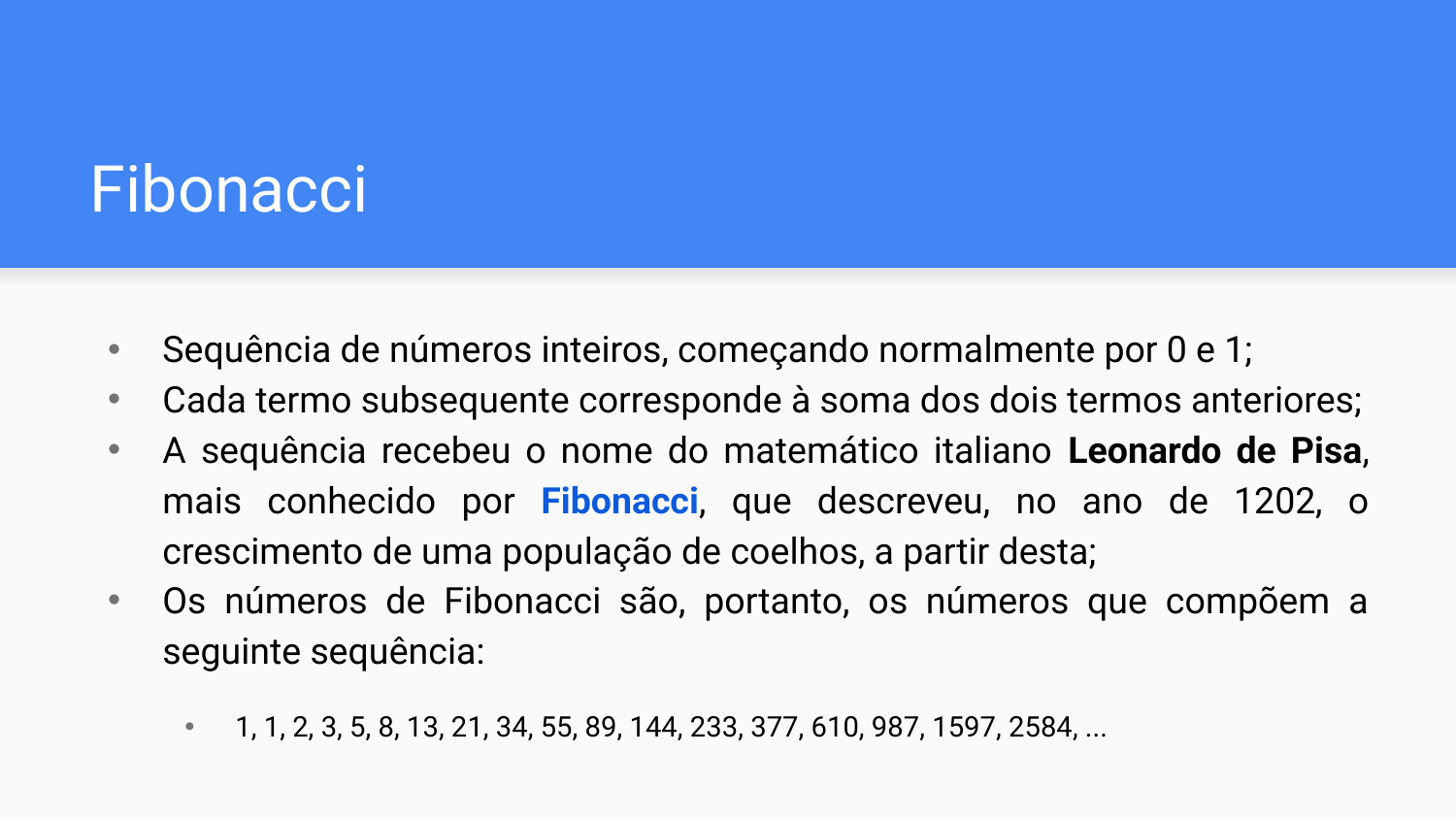

# Fibonacci
Sequência de números inteiros, começando normalmente por 0 e 1;
Cada termo subsequente corresponde à soma dos dois termos anteriores;
A sequência recebeu o nome do matemático italiano Leonardo de Pisa, mais conhecido por Fibonacci, que descreveu, no ano de 1202, o crescimento de uma população de coelhos, a partir desta;
Os números de Fibonacci são, portanto, os números que compõem a seguinte sequência:
1, 1, 2, 3, 5, 8, 13, 21, 34, 55, 89, 144, 233, 377, 610, 987, 1597, 2584, ...